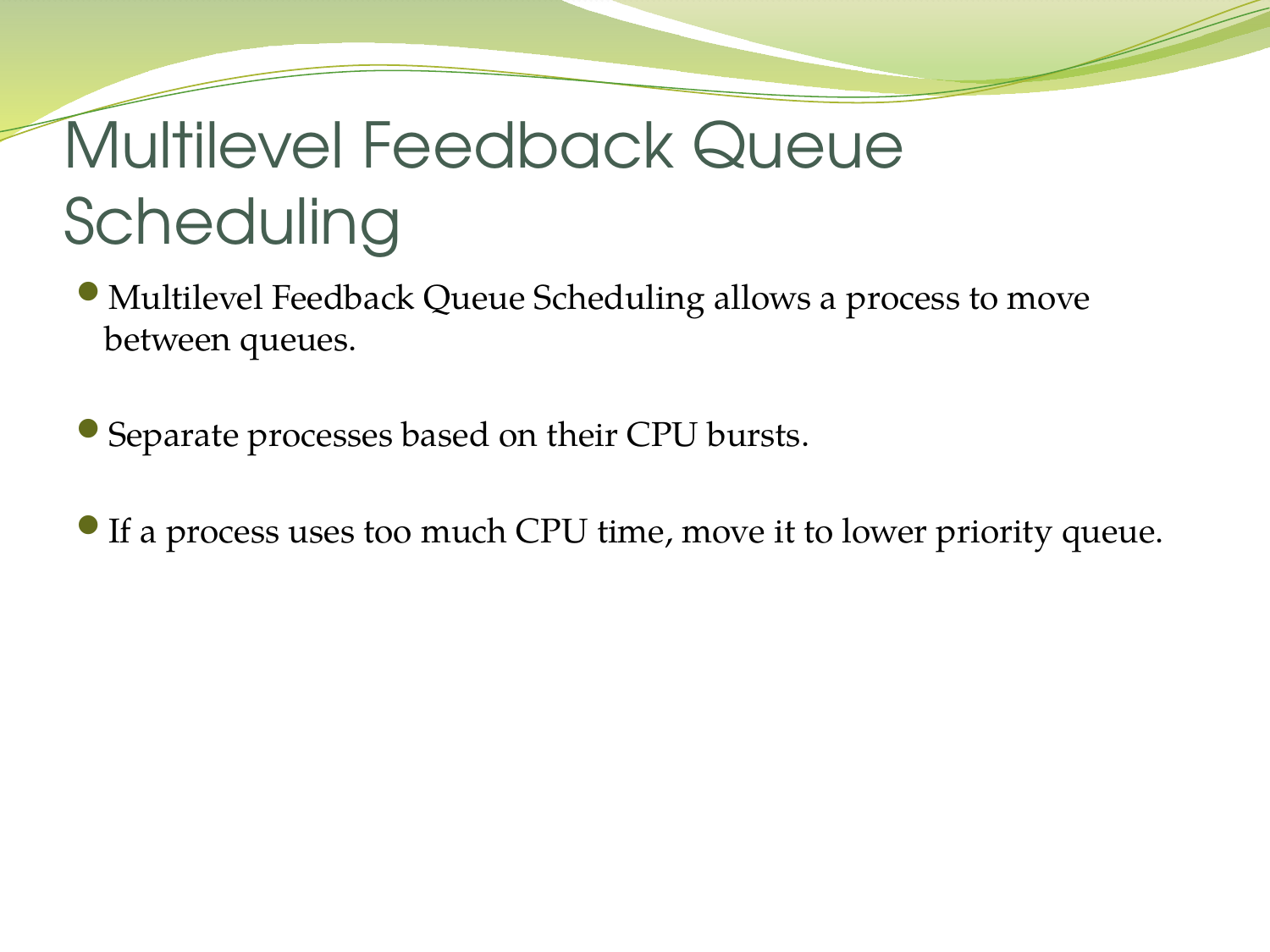

# Multilevel Feedback Queue Scheduling
Multilevel Feedback Queue Scheduling allows a process to move between queues.

Separate processes based on their CPU bursts.

If a process uses too much CPU time, move it to lower priority queue.